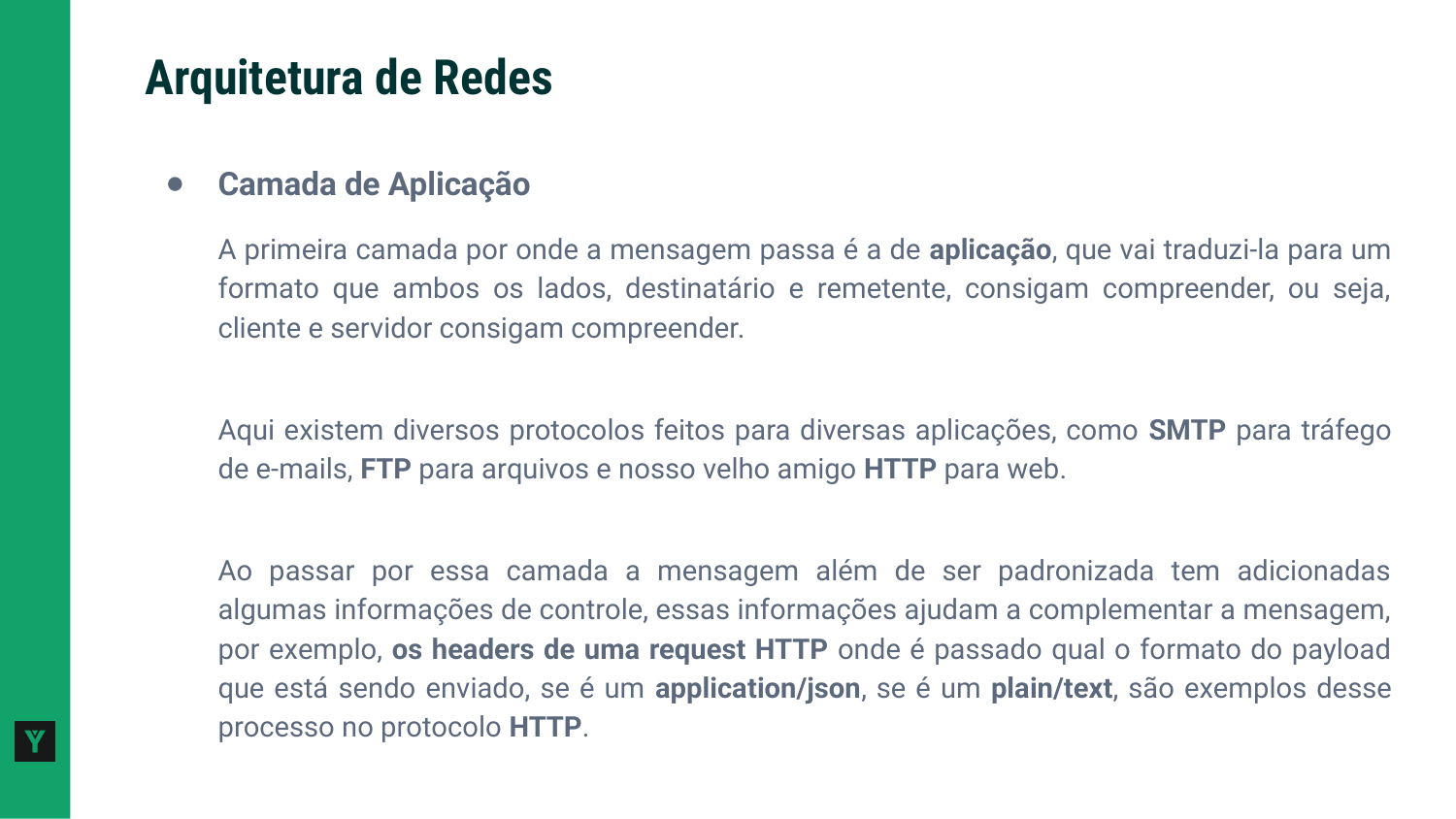

# Arquitetura de Redes
Camada de Aplicação
A primeira camada por onde a mensagem passa é a de aplicação, que vai traduzi-la para um formato que ambos os lados, destinatário e remetente, consigam compreender, ou seja, cliente e servidor consigam compreender.
Aqui existem diversos protocolos feitos para diversas aplicações, como SMTP para tráfego de e-mails, FTP para arquivos e nosso velho amigo HTTP para web.
Ao passar por essa camada a mensagem além de ser padronizada tem adicionadas algumas informações de controle, essas informações ajudam a complementar a mensagem, por exemplo, os headers de uma request HTTP onde é passado qual o formato do payload que está sendo enviado, se é um application/json, se é um plain/text, são exemplos desse processo no protocolo HTTP.